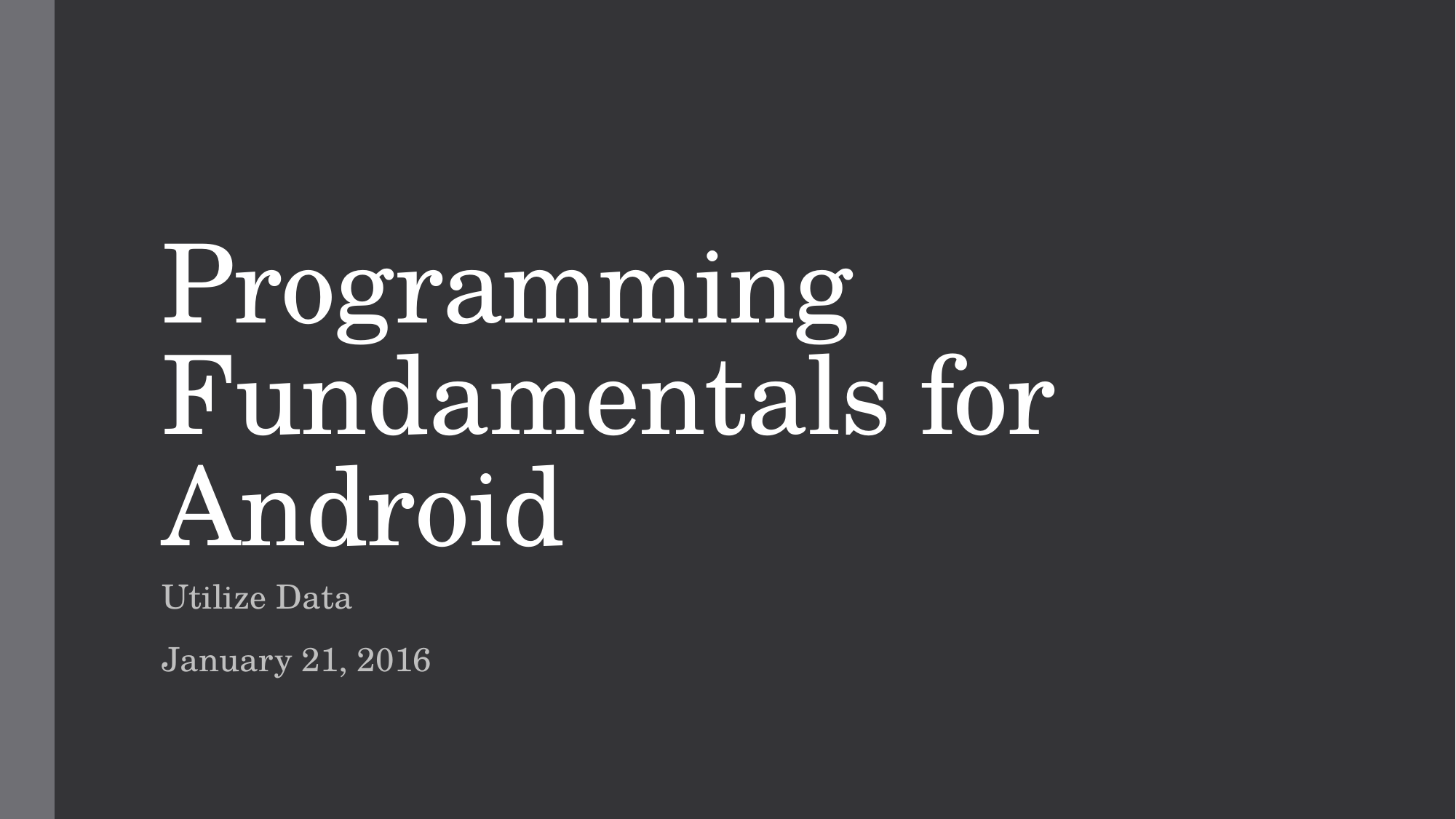

# Programming Fundamentals for Android
Utilize Data
January 21, 2016